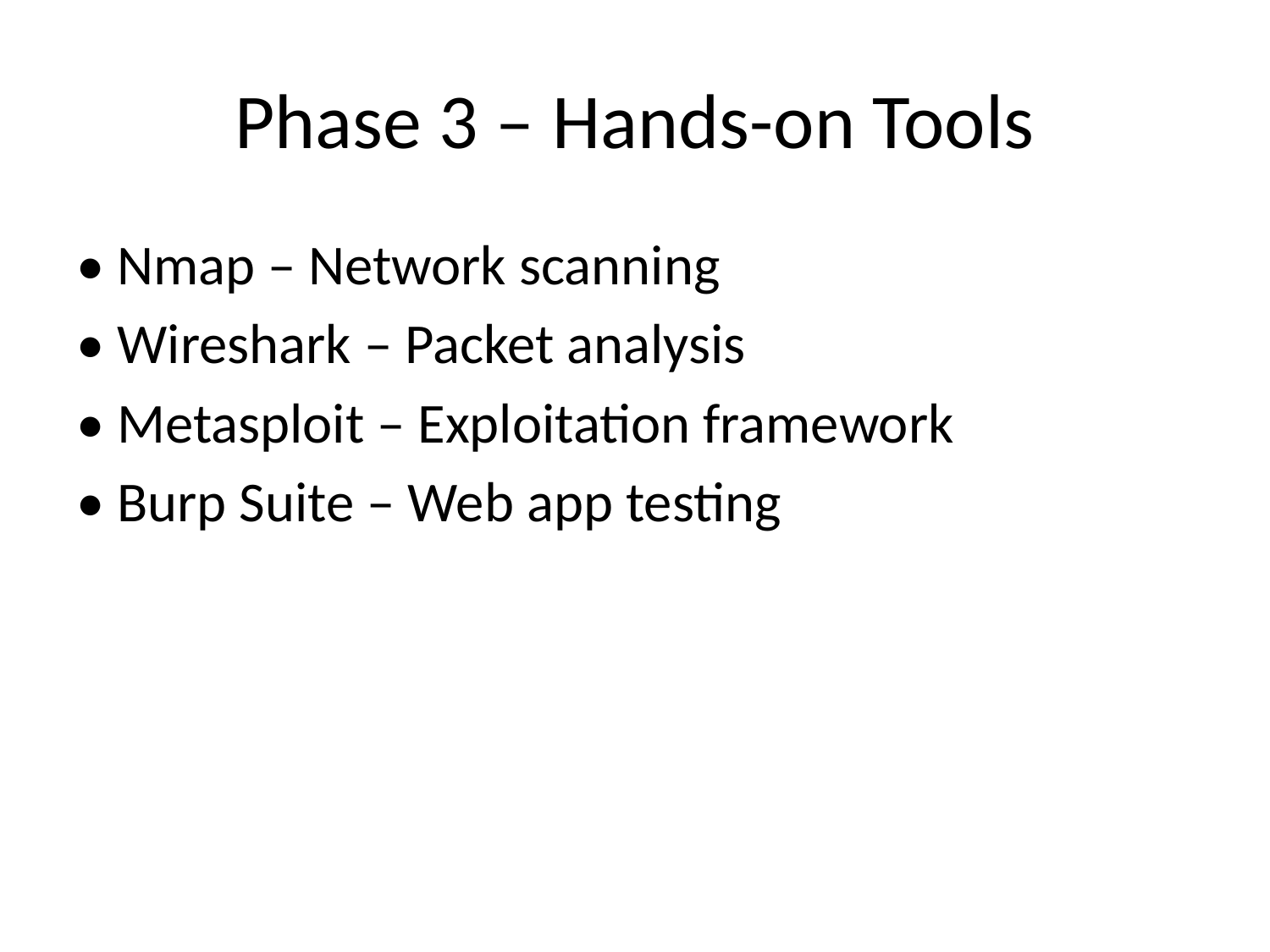

# Phase 3 – Hands-on Tools
• Nmap – Network scanning
• Wireshark – Packet analysis
• Metasploit – Exploitation framework
• Burp Suite – Web app testing